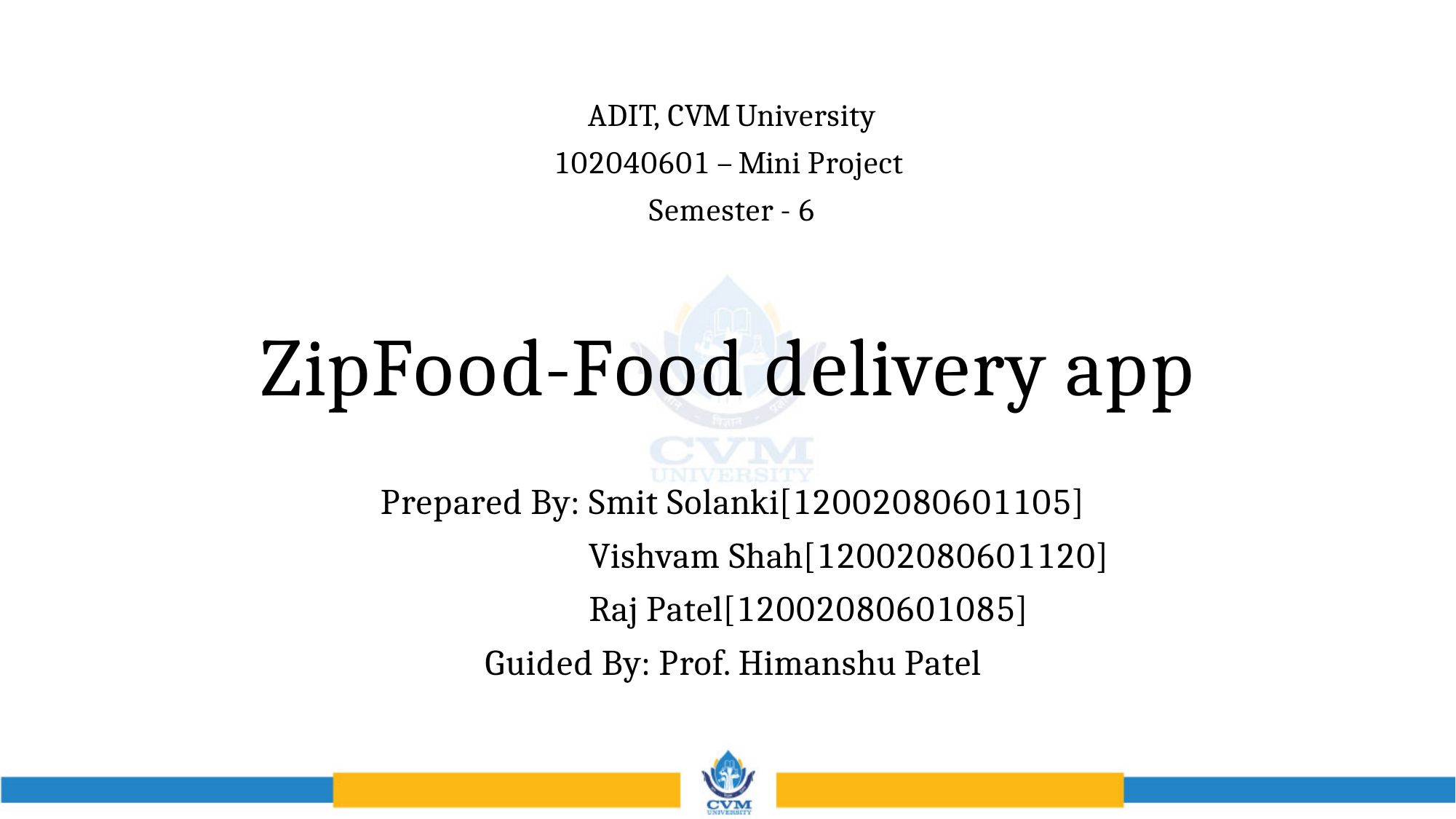

ADIT, CVM University
102040601 – Mini Project
Semester - 6
# ZipFood-Food delivery app

Prepared By: Smit Solanki[12002080601105]
                             Vishvam Shah[12002080601120]
                   Raj Patel[12002080601085]
Guided By: Prof. Himanshu Patel